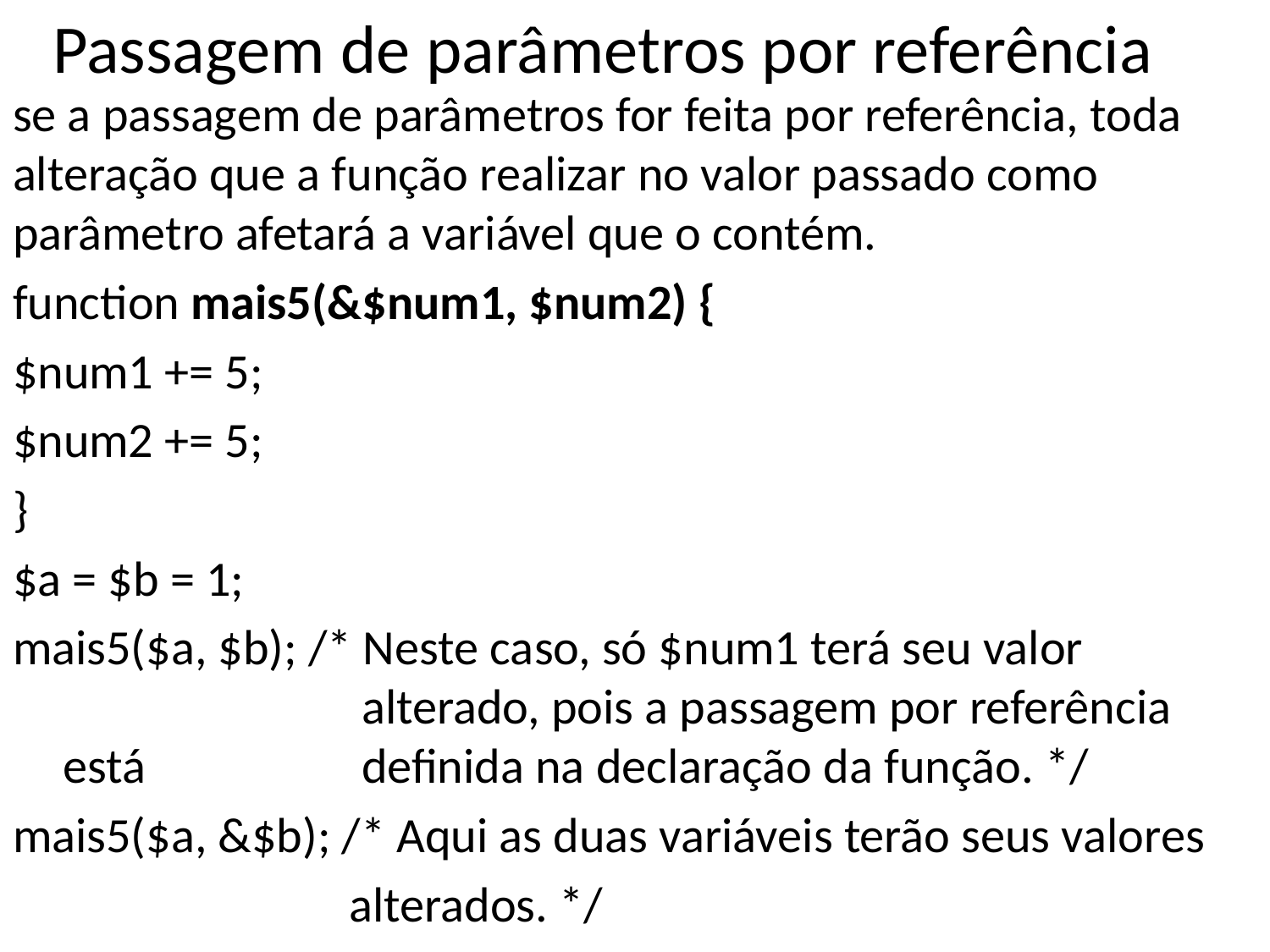

# Passagem de parâmetros por referência
se a passagem de parâmetros for feita por referência, toda alteração que a função realizar no valor passado como parâmetro afetará a variável que o contém.
function mais5(&$num1, $num2) {
$num1 += 5;
$num2 += 5;
}
$a = $b = 1;
mais5($a, $b); /* Neste caso, só $num1 terá seu valor           		    alterado, pois a passagem por referência está 		    definida na declaração da função. */
mais5($a, &$b); /* Aqui as duas variáveis terão seus valores
                              alterados. */